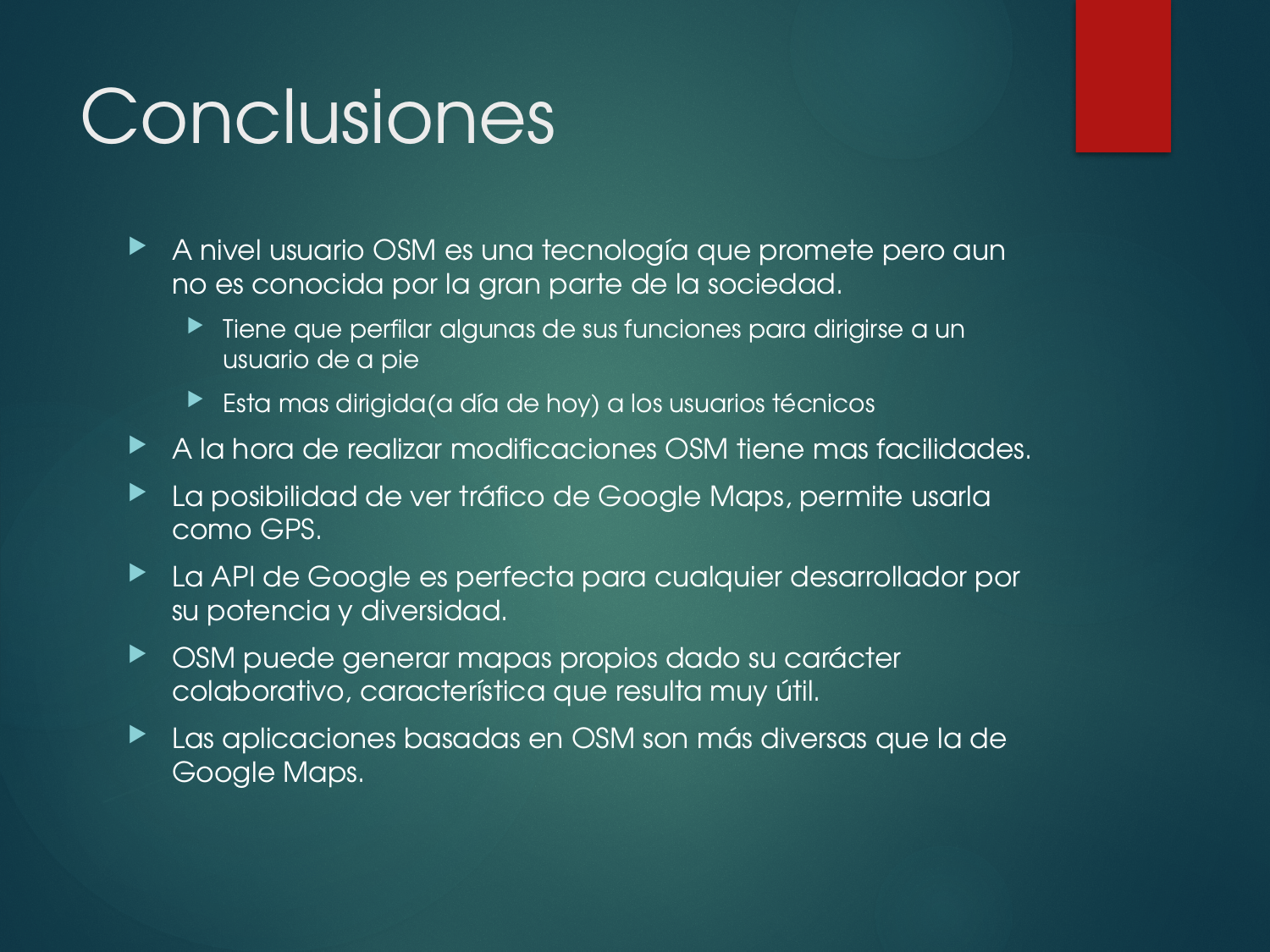

# Conclusiones
A nivel usuario OSM es una tecnología que promete pero aun no es conocida por la gran parte de la sociedad.
Tiene que perfilar algunas de sus funciones para dirigirse a un usuario de a pie
Esta mas dirigida(a día de hoy) a los usuarios técnicos
A la hora de realizar modificaciones OSM tiene mas facilidades.
La posibilidad de ver tráfico de Google Maps, permite usarla como GPS.
La API de Google es perfecta para cualquier desarrollador por su potencia y diversidad.
OSM puede generar mapas propios dado su carácter colaborativo, característica que resulta muy útil.
Las aplicaciones basadas en OSM son más diversas que la de Google Maps.